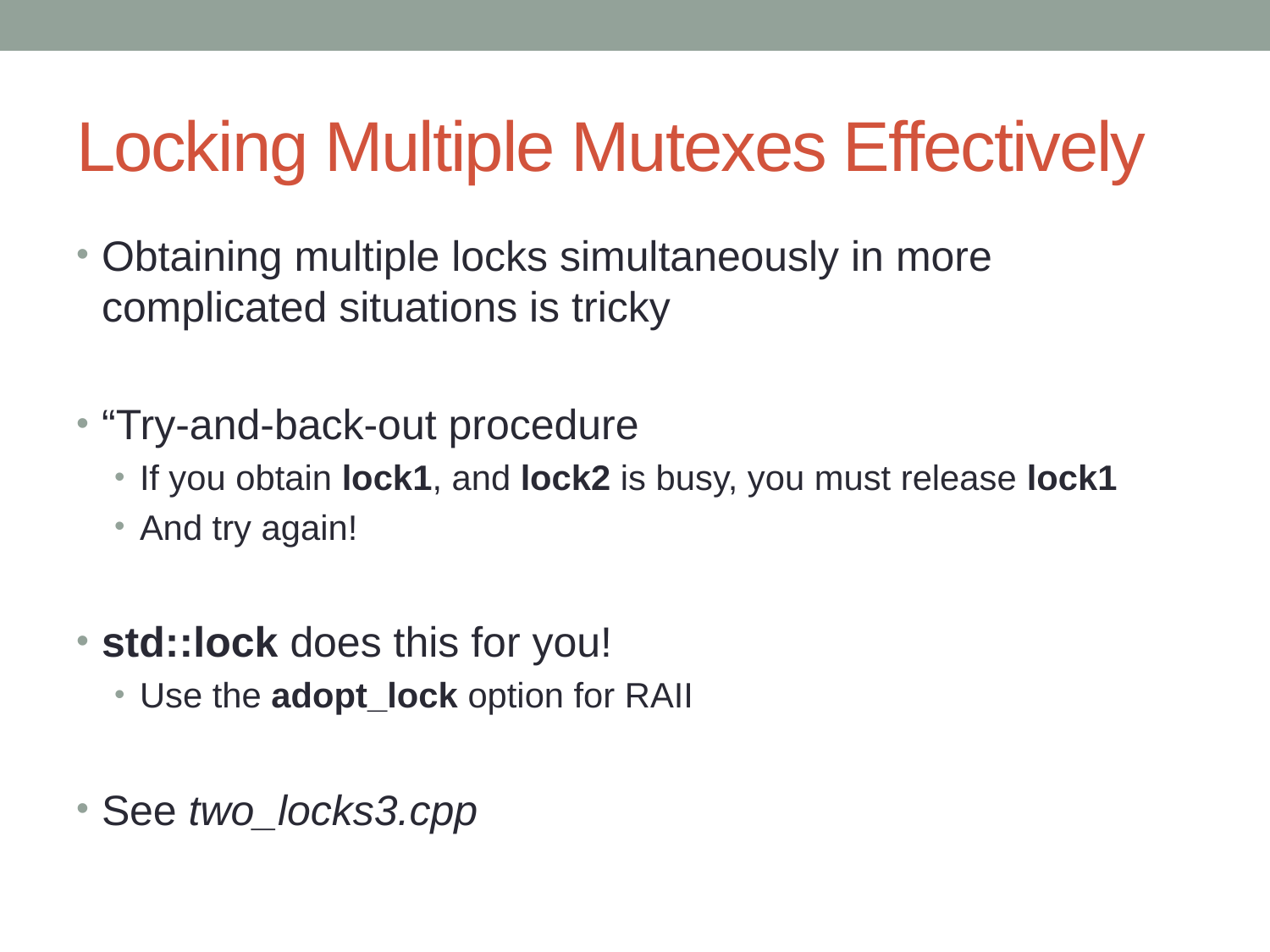

# Locking Multiple Mutexes Effectively
Obtaining multiple locks simultaneously in more complicated situations is tricky

“Try-and-back-out procedure
If you obtain lock1, and lock2 is busy, you must release lock1
And try again!

std::lock does this for you!
Use the adopt_lock option for RAII

See two_locks3.cpp